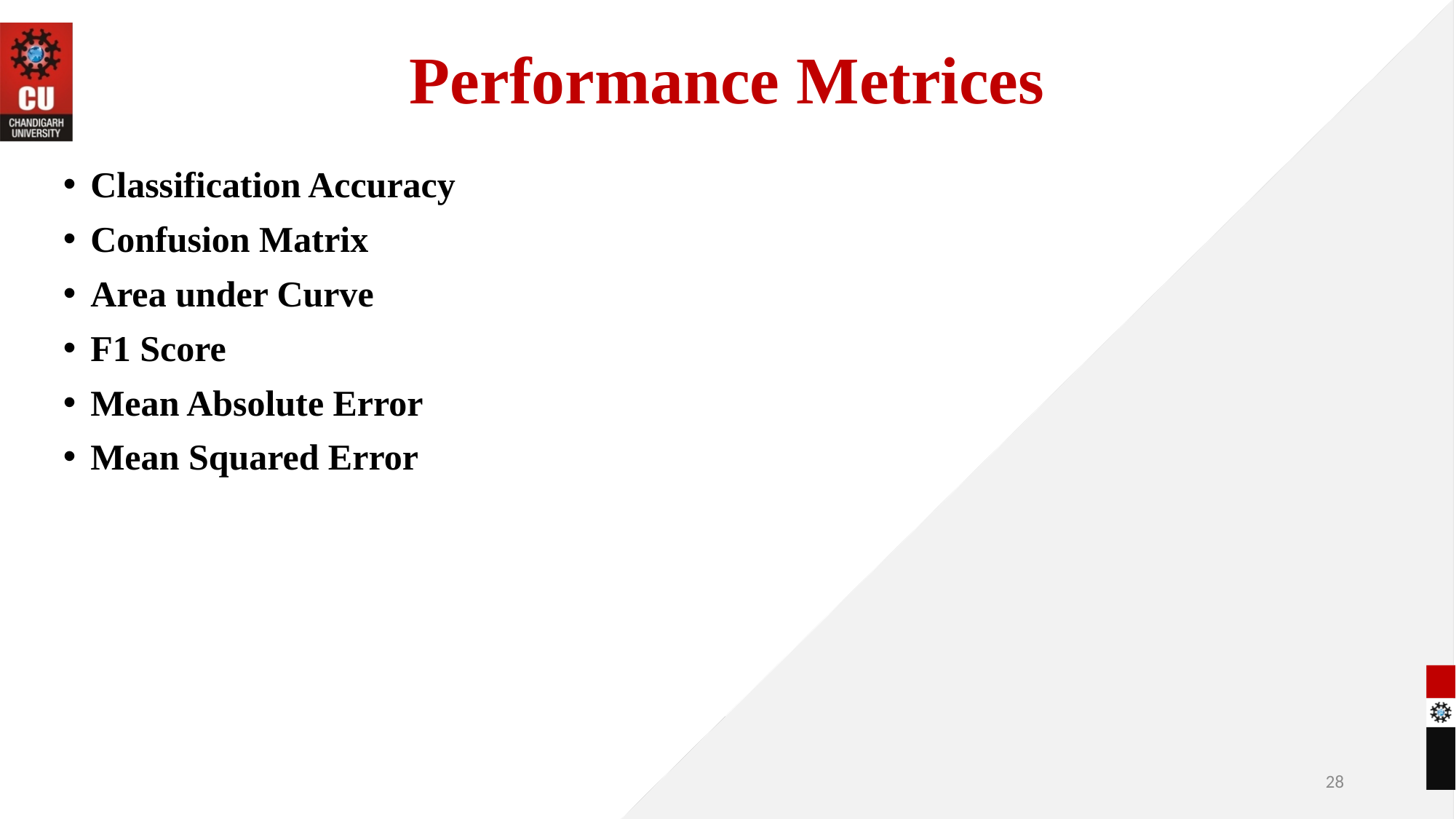

# Performance Metrices
Classification Accuracy
Confusion Matrix
Area under Curve
F1 Score
Mean Absolute Error
Mean Squared Error

28